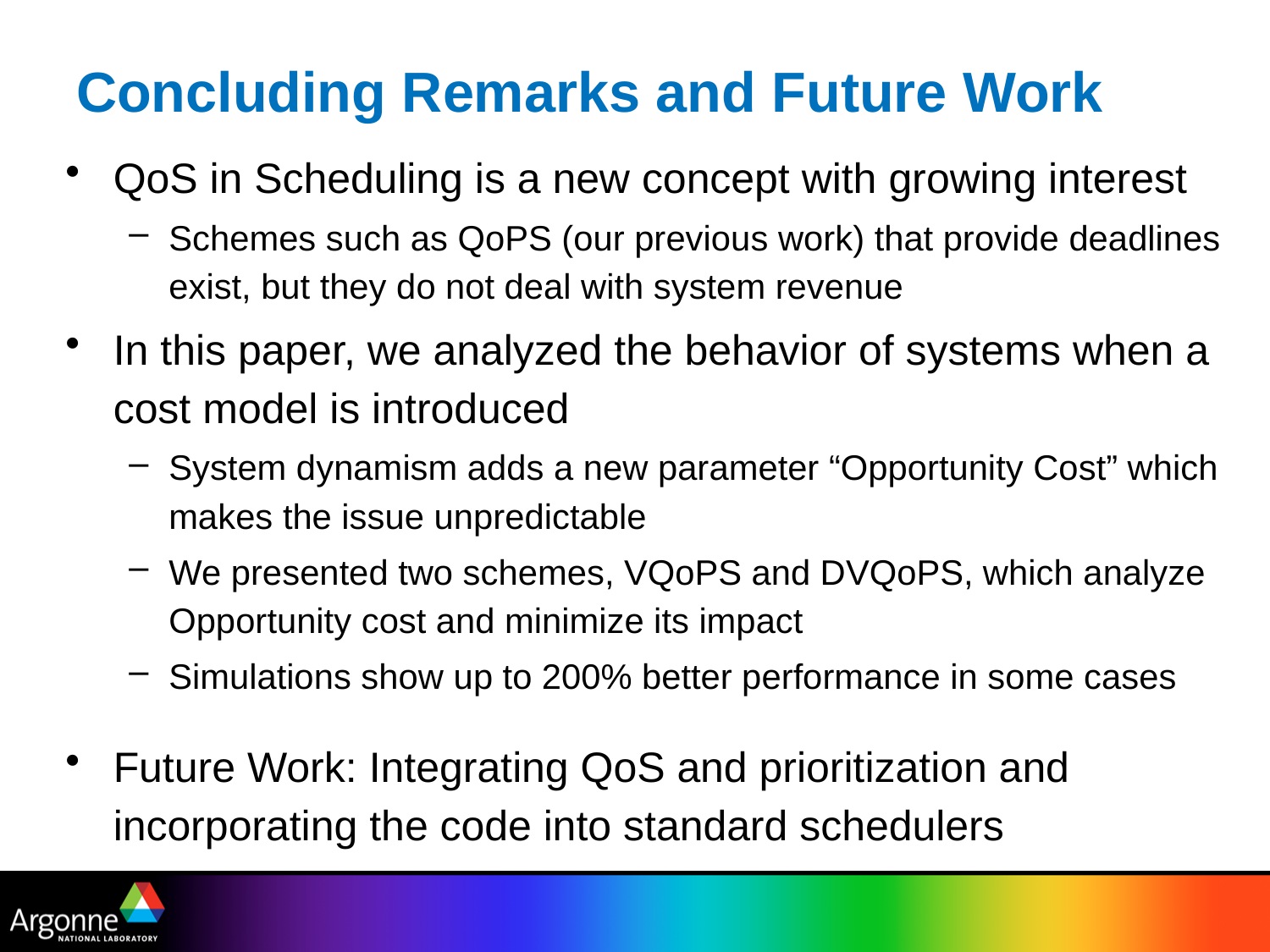

# Concluding Remarks and Future Work
QoS in Scheduling is a new concept with growing interest
Schemes such as QoPS (our previous work) that provide deadlines exist, but they do not deal with system revenue
In this paper, we analyzed the behavior of systems when a cost model is introduced
System dynamism adds a new parameter “Opportunity Cost” which makes the issue unpredictable
We presented two schemes, VQoPS and DVQoPS, which analyze Opportunity cost and minimize its impact
Simulations show up to 200% better performance in some cases

Future Work: Integrating QoS and prioritization and incorporating the code into standard schedulers